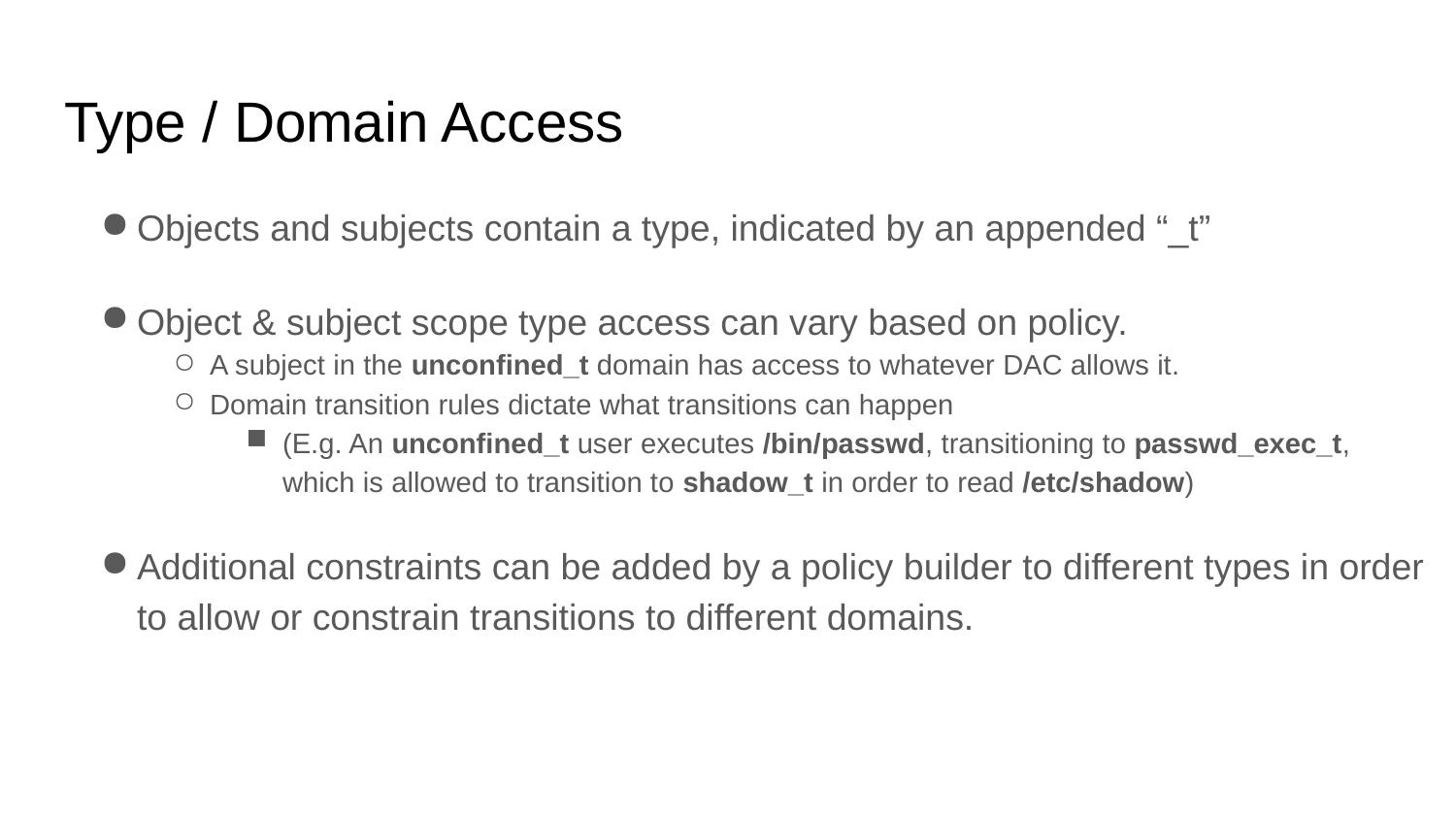

# Type / Domain Access
Objects and subjects contain a type, indicated by an appended “_t”
Object & subject scope type access can vary based on policy.
A subject in the unconfined_t domain has access to whatever DAC allows it.
Domain transition rules dictate what transitions can happen
(E.g. An unconfined_t user executes /bin/passwd, transitioning to passwd_exec_t, which is allowed to transition to shadow_t in order to read /etc/shadow)
Additional constraints can be added by a policy builder to different types in order to allow or constrain transitions to different domains.